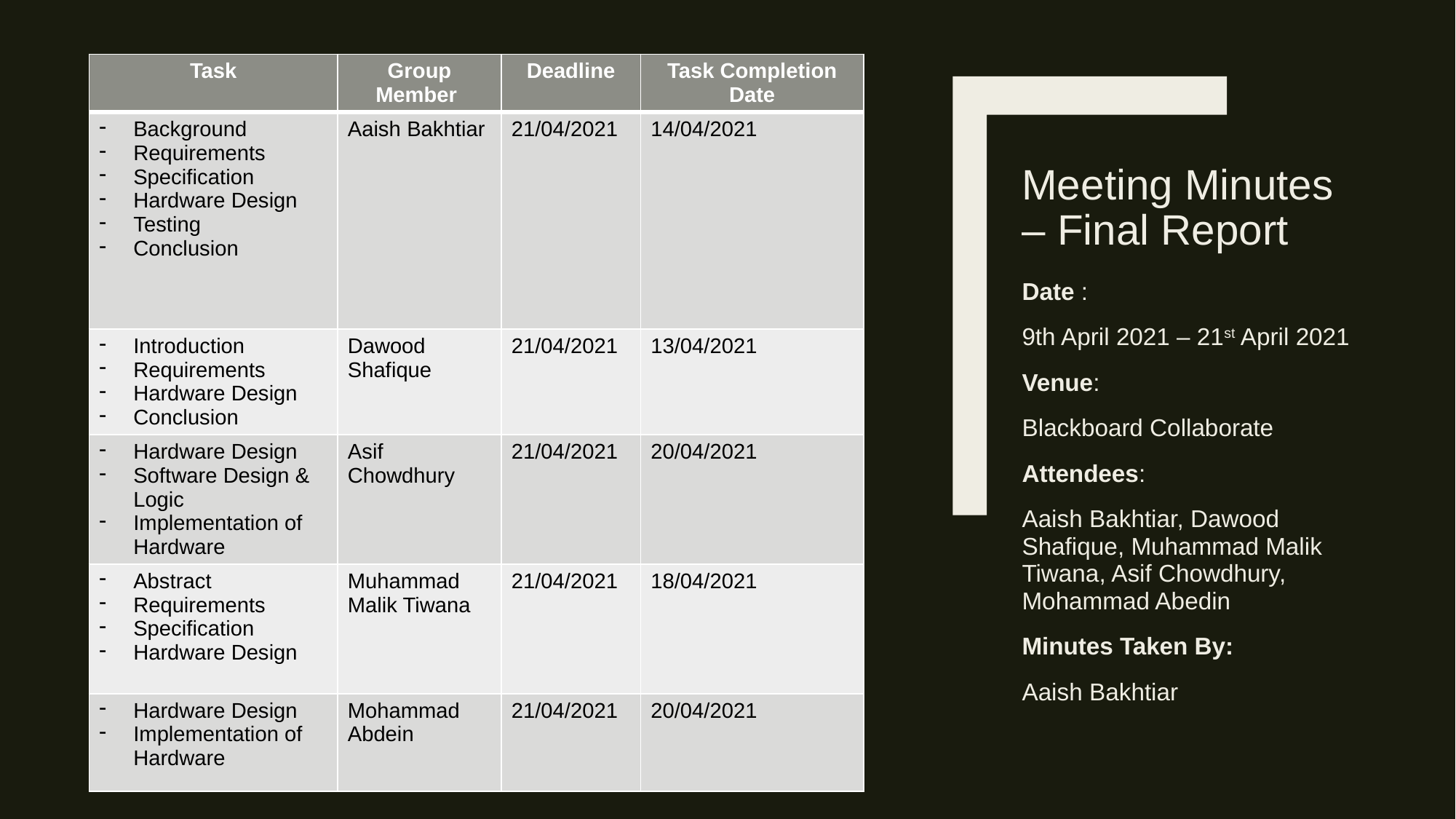

| Task | Group Member | Deadline | Task Completion Date |
| --- | --- | --- | --- |
| Background Requirements Specification Hardware Design Testing Conclusion | Aaish Bakhtiar | 21/04/2021 | 14/04/2021 |
| Introduction Requirements Hardware Design Conclusion | Dawood Shafique | 21/04/2021 | 13/04/2021 |
| Hardware Design Software Design & Logic Implementation of Hardware | Asif Chowdhury | 21/04/2021 | 20/04/2021 |
| Abstract Requirements Specification Hardware Design | Muhammad Malik Tiwana | 21/04/2021 | 18/04/2021 |
| Hardware Design Implementation of Hardware | Mohammad Abdein | 21/04/2021 | 20/04/2021 |

# Meeting Minutes – Final Report
Date :
9th April 2021 – 21st April 2021
Venue:
Blackboard Collaborate
Attendees:
Aaish Bakhtiar​, Dawood Shafique​, Muhammad Malik Tiwana​, Asif Chowdhury​, Mohammad Abedin​
Minutes Taken By:
Aaish Bakhtiar